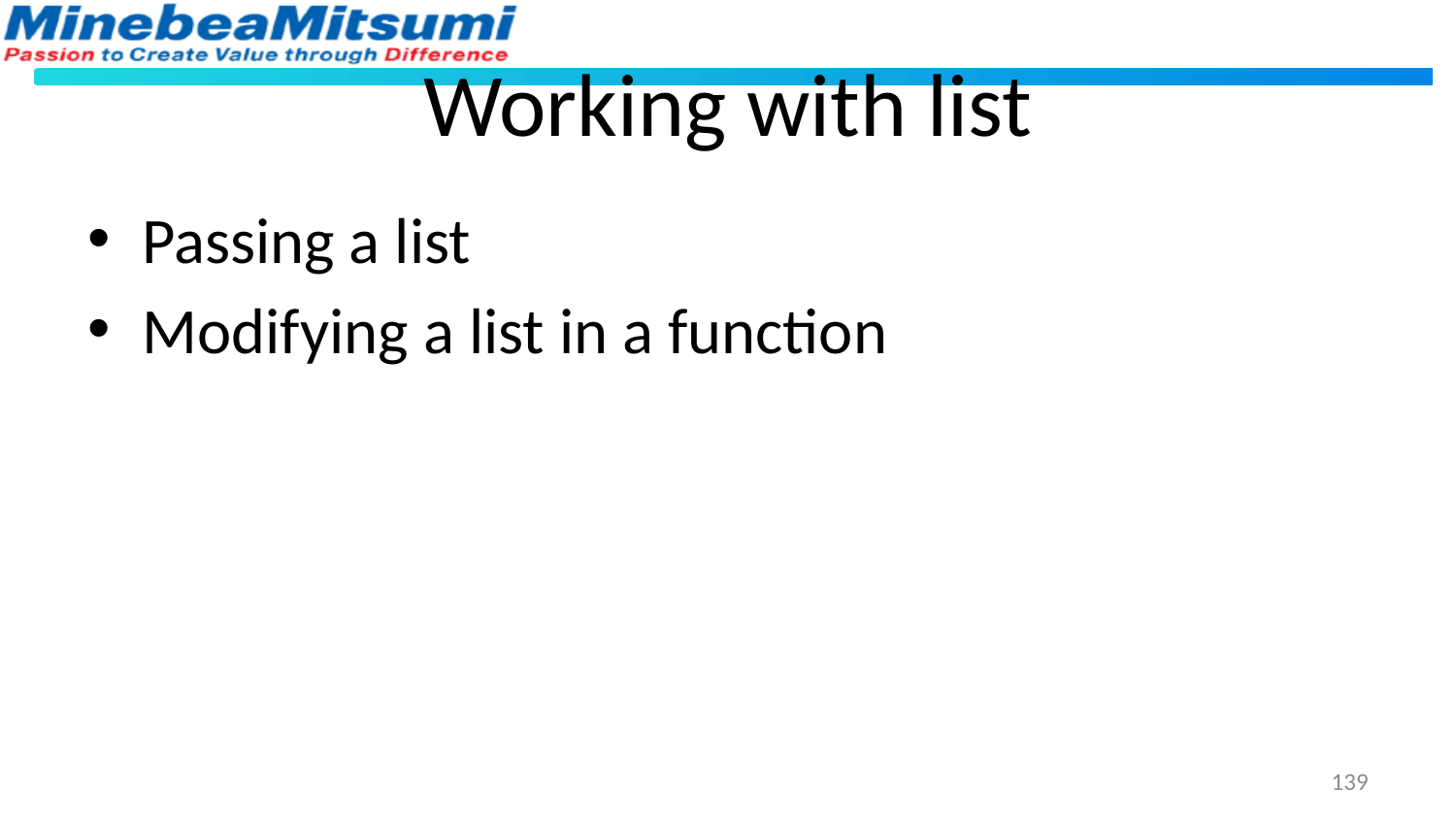

# Working with list
Passing a list
Modifying a list in a function
139